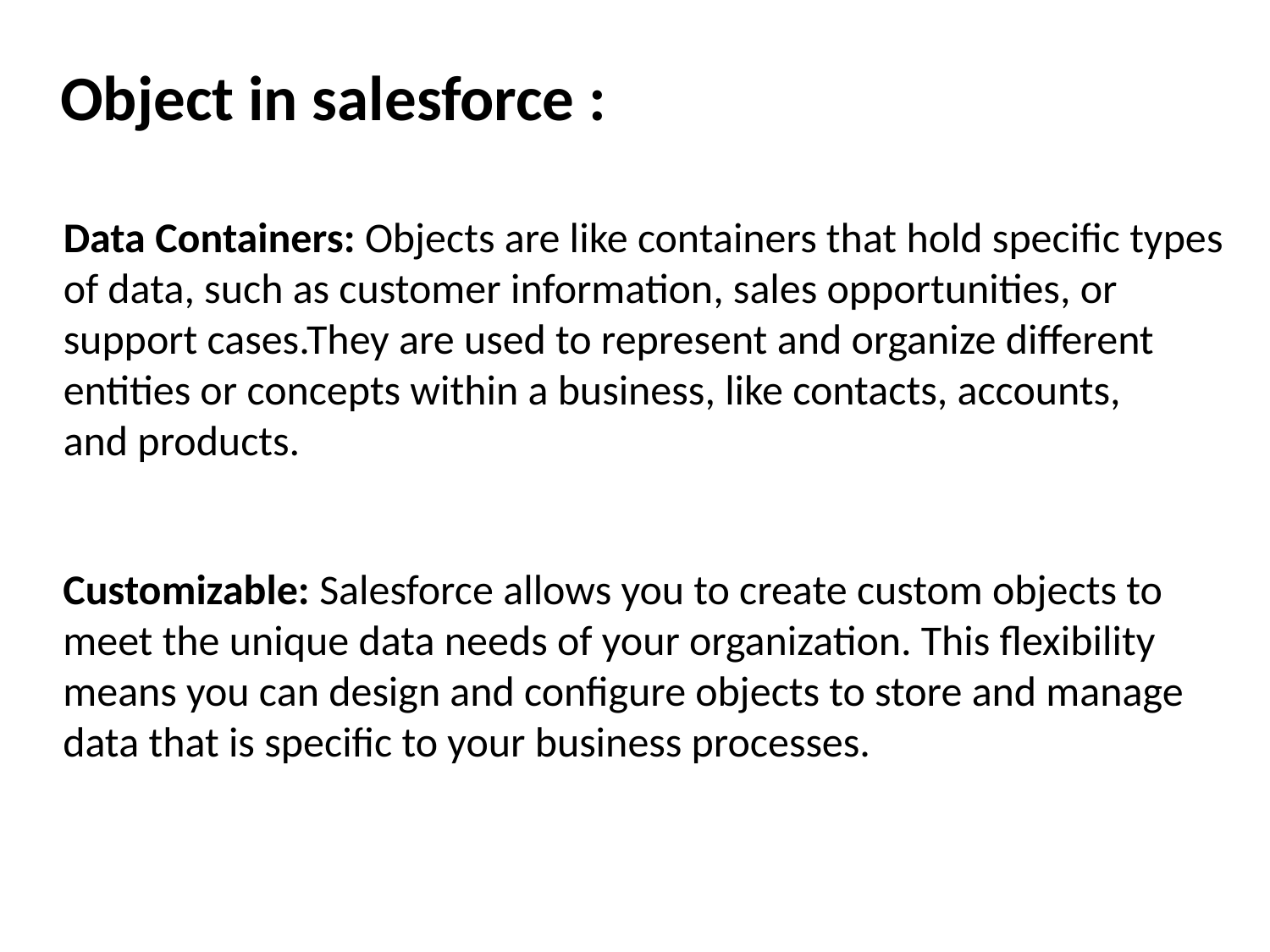

Object in salesforce :
Data Containers: Objects are like containers that hold specific types
of data, such as customer information, sales opportunities, or
support cases.They are used to represent and organize different
entities or concepts within a business, like contacts, accounts,
and products.
Customizable: Salesforce allows you to create custom objects to
meet the unique data needs of your organization. This flexibility
means you can design and configure objects to store and manage
data that is specific to your business processes.